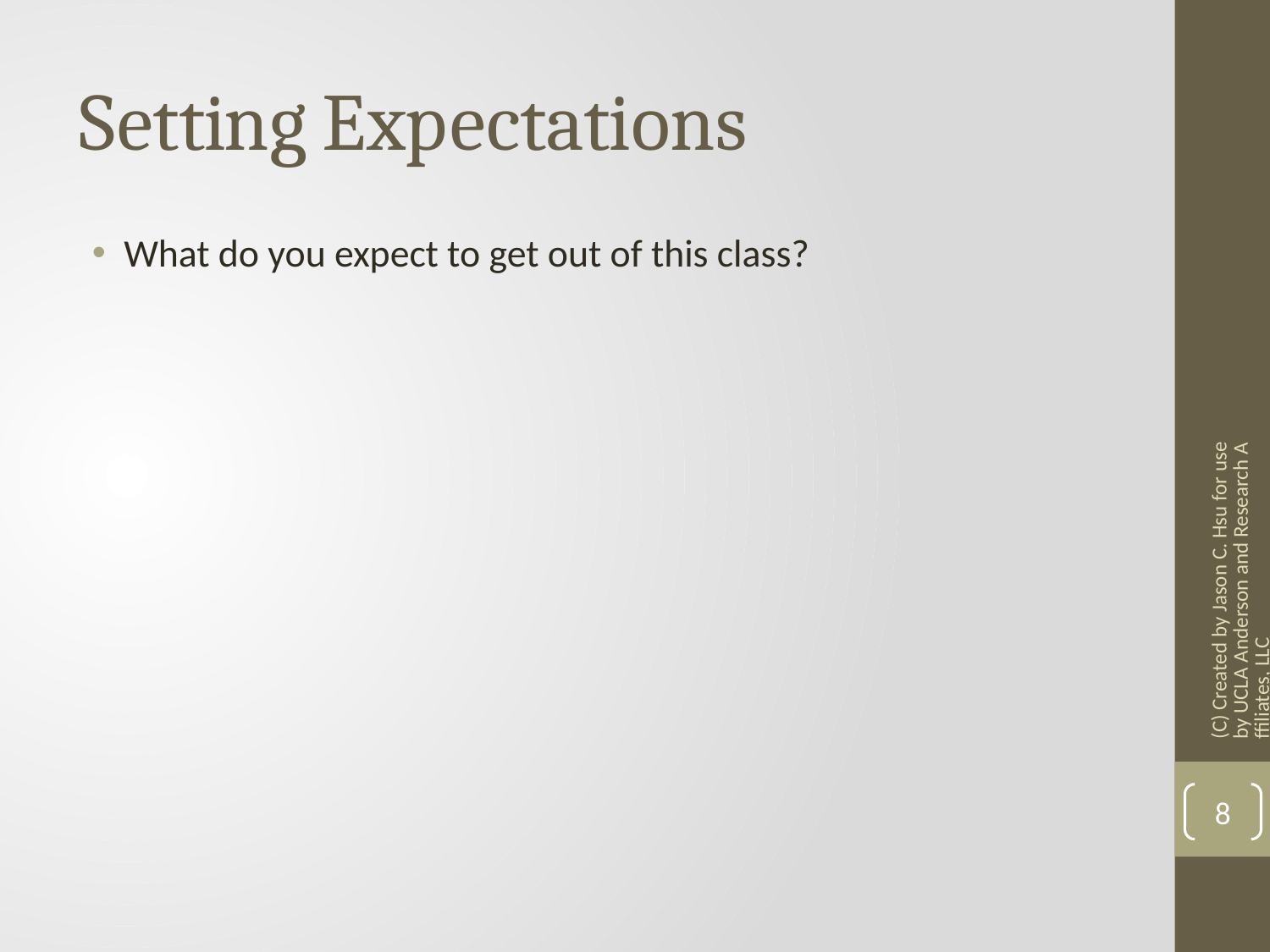

# Setting Expectations
What do you expect to get out of this class?
(C) Created by Jason C. Hsu for use by UCLA Anderson and Research Affiliates, LLC
8